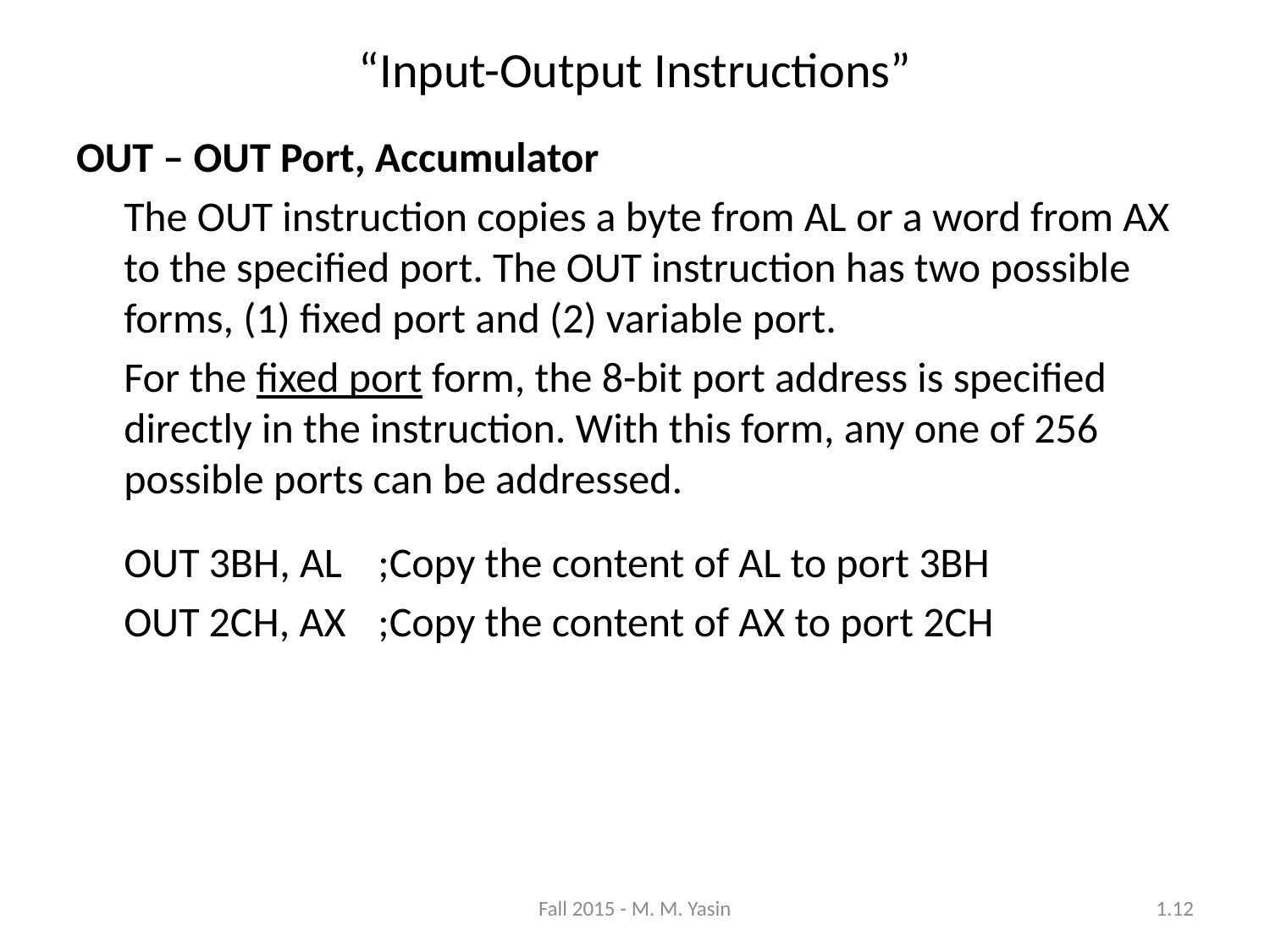

“Input-Output Instructions”

OUT – OUT Port, Accumulator
	The OUT instruction copies a byte from AL or a word from AX to the specified port. The OUT instruction has two possible forms, (1) fixed port and (2) variable port.
	For the fixed port form, the 8-bit port address is specified directly in the instruction. With this form, any one of 256 possible ports can be addressed.

	OUT 3BH, AL	;Copy the content of AL to port 3BH
	OUT 2CH, AX	;Copy the content of AX to port 2CH
Fall 2015 - M. M. Yasin
1.12